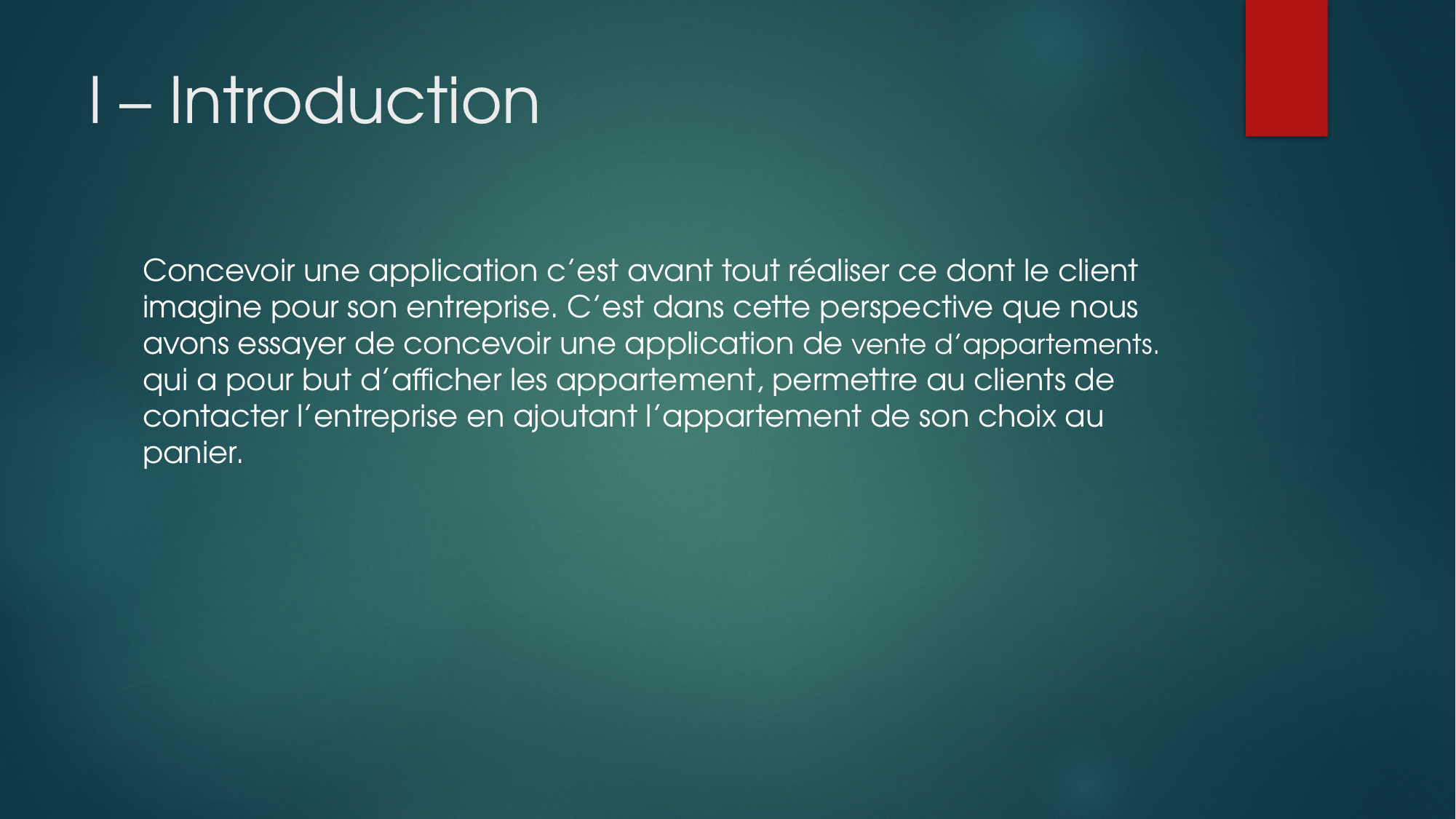

# I – Introduction
Concevoir une application c’est avant tout réaliser ce dont le client imagine pour son entreprise. C’est dans cette perspective que nous avons essayer de concevoir une application de vente d’appartements. qui a pour but d’afficher les appartement, permettre au clients de contacter l’entreprise en ajoutant l’appartement de son choix au panier.